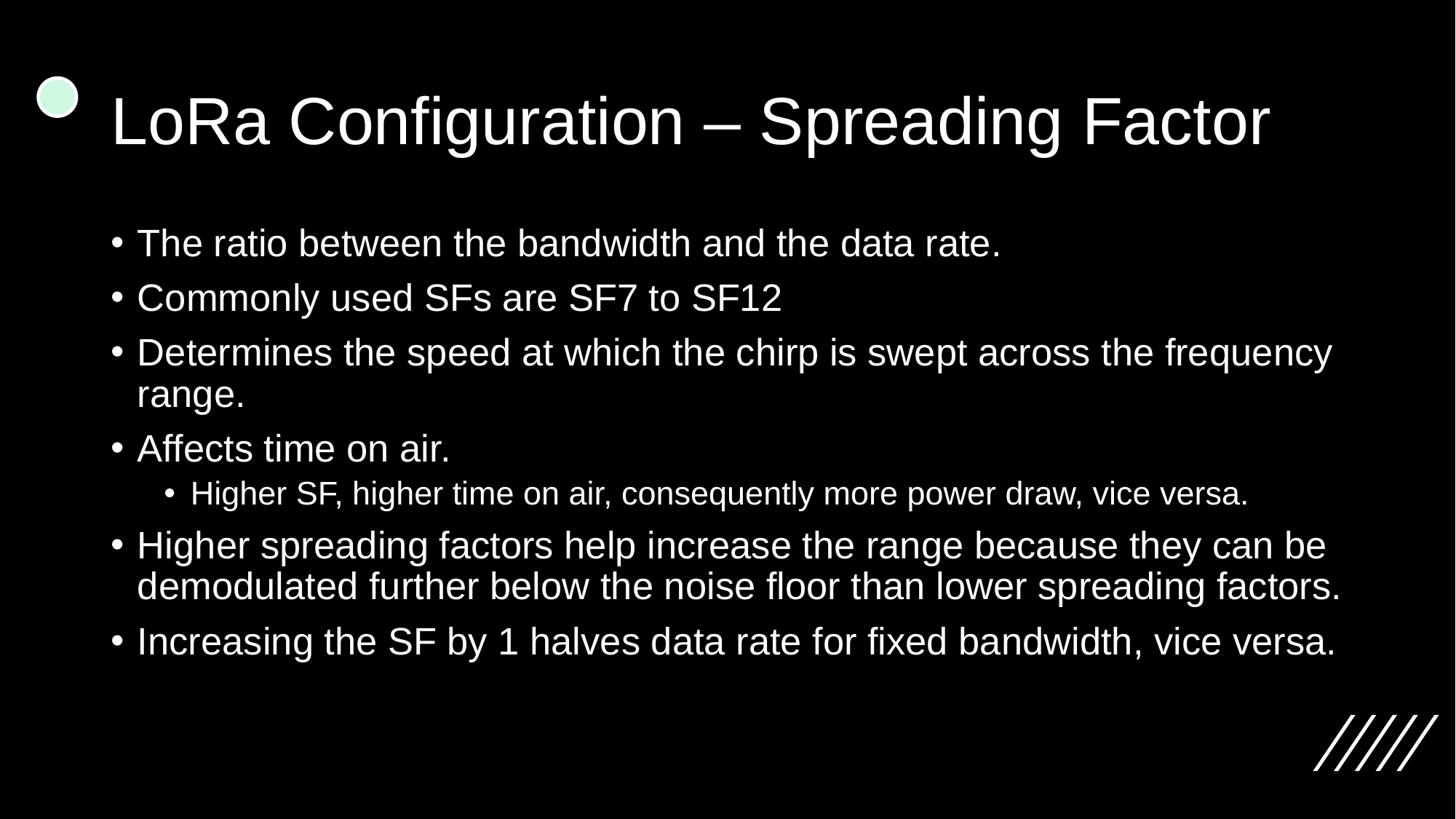

# LoRa Configuration – Spreading Factor
The ratio between the bandwidth and the data rate.
Commonly used SFs are SF7 to SF12
Determines the speed at which the chirp is swept across the frequency range.
Affects time on air.
Higher SF, higher time on air, consequently more power draw, vice versa.
Higher spreading factors help increase the range because they can be demodulated further below the noise floor than lower spreading factors.
Increasing the SF by 1 halves data rate for fixed bandwidth, vice versa.